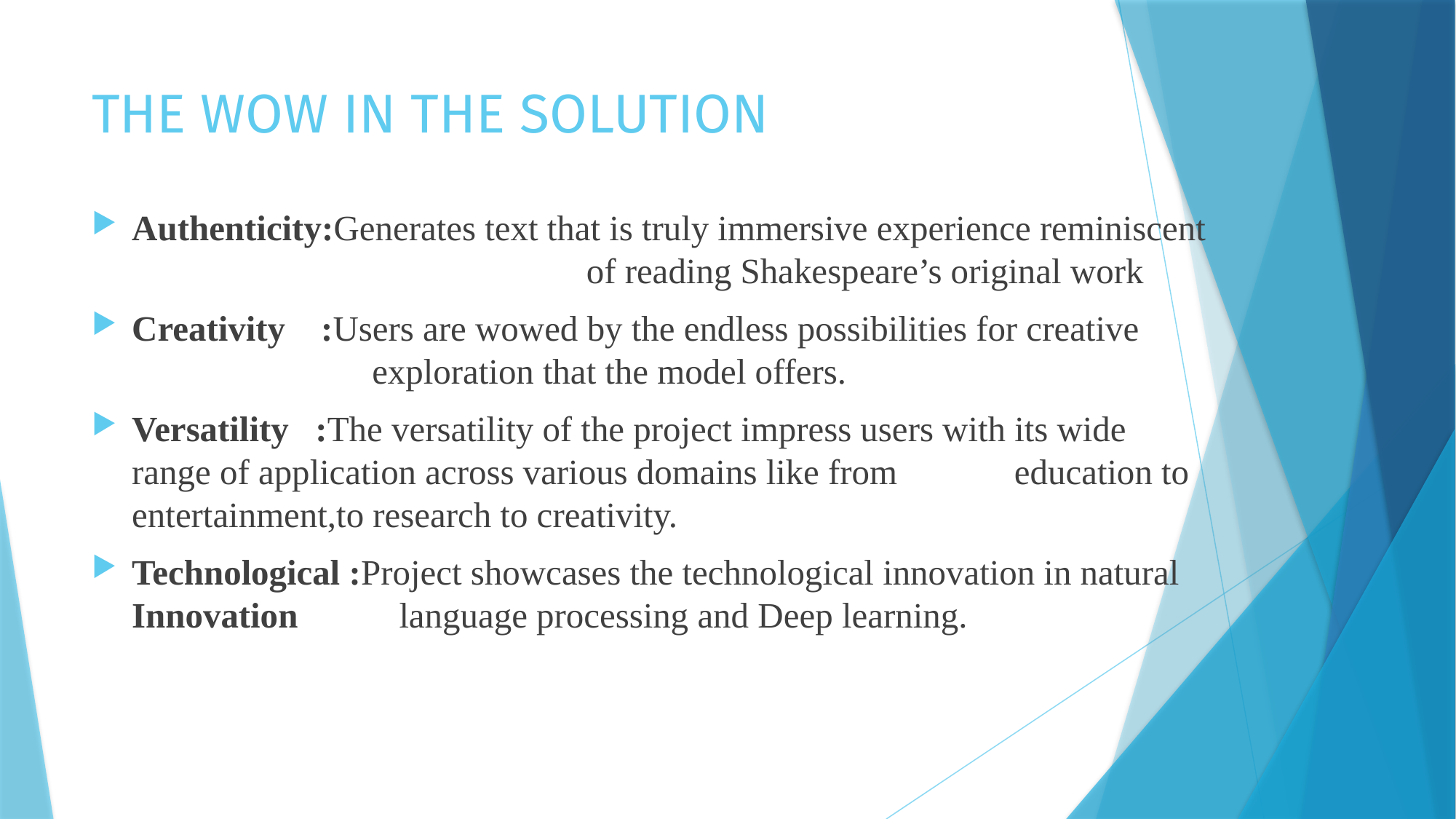

# THE WOW IN THE SOLUTION
Authenticity:Generates text that is truly immersive experience reminiscent                                                				   of reading Shakespeare’s original work
Creativity    :Users are wowed by the endless possibilities for creative 	   		               exploration that the model offers.
Versatility   :The versatility of the project impress users with its wide  					   range of application across various domains like from 					   education to entertainment,to research to creativity.
Technological :Project showcases the technological innovation in natural Innovation	      language processing and Deep learning.